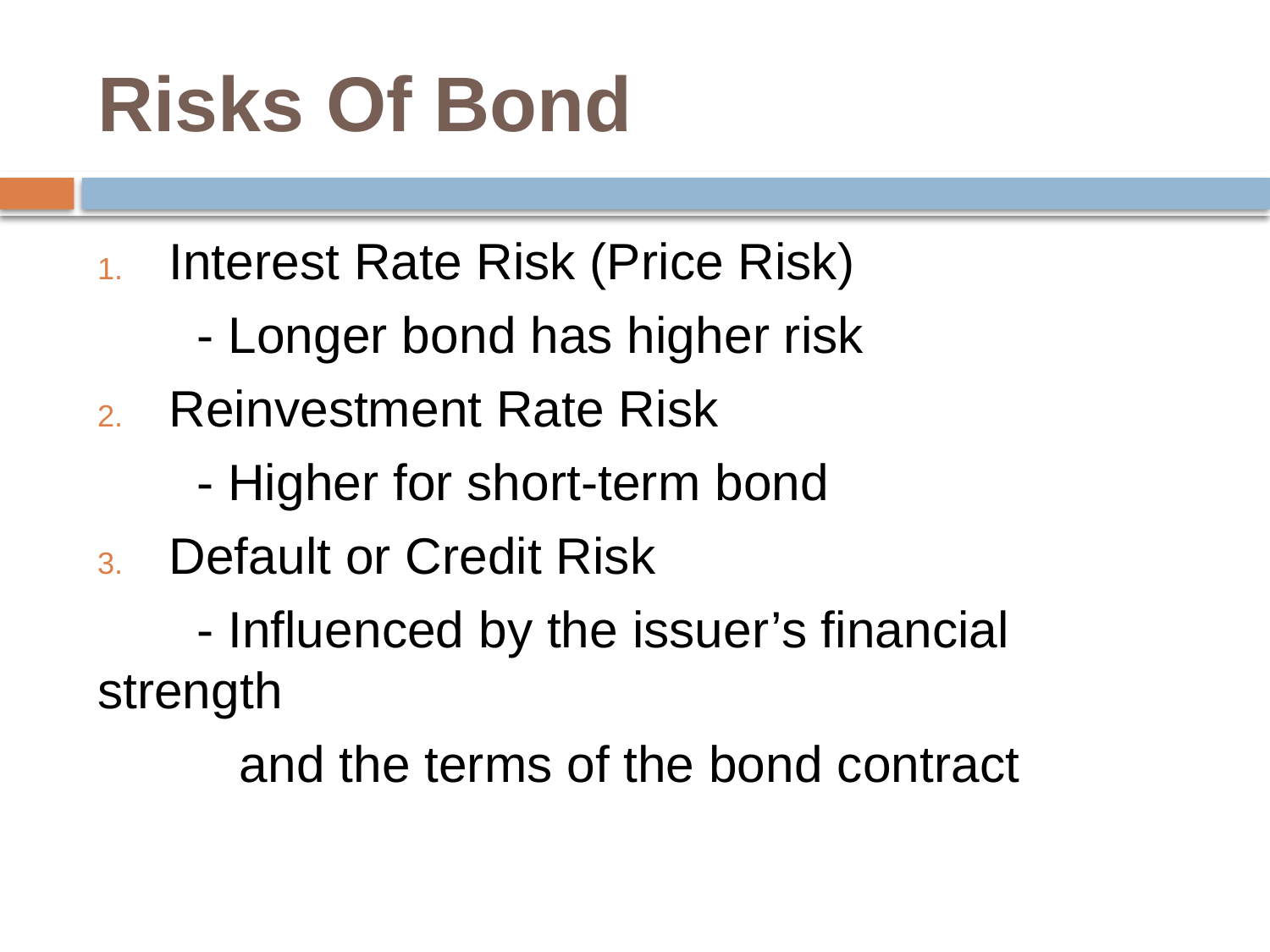

# Risks Of Bond
Interest Rate Risk (Price Risk)
       - Longer bond has higher risk
Reinvestment Rate Risk
       - Higher for short-term bond
Default or Credit Risk
       - Influenced by the issuer’s financial strength
          and the terms of the bond contract